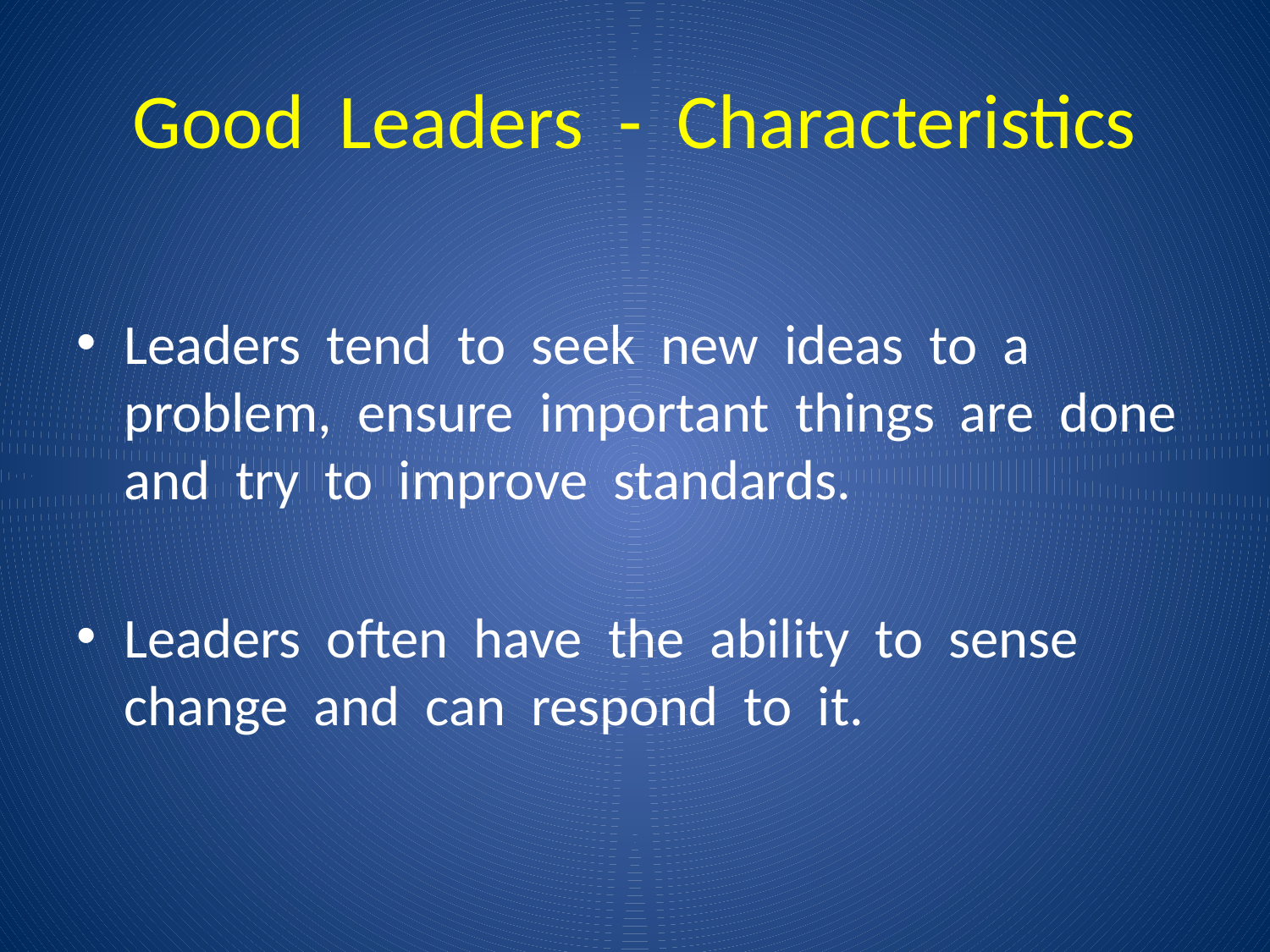

# Good  Leaders  -  Characteristics

Leaders  tend  to  seek  new  ideas  to  a  problem,  ensure  important  things  are  done  and  try  to  improve  standards.

Leaders  often  have  the  ability  to  sense  change  and  can  respond  to  it.